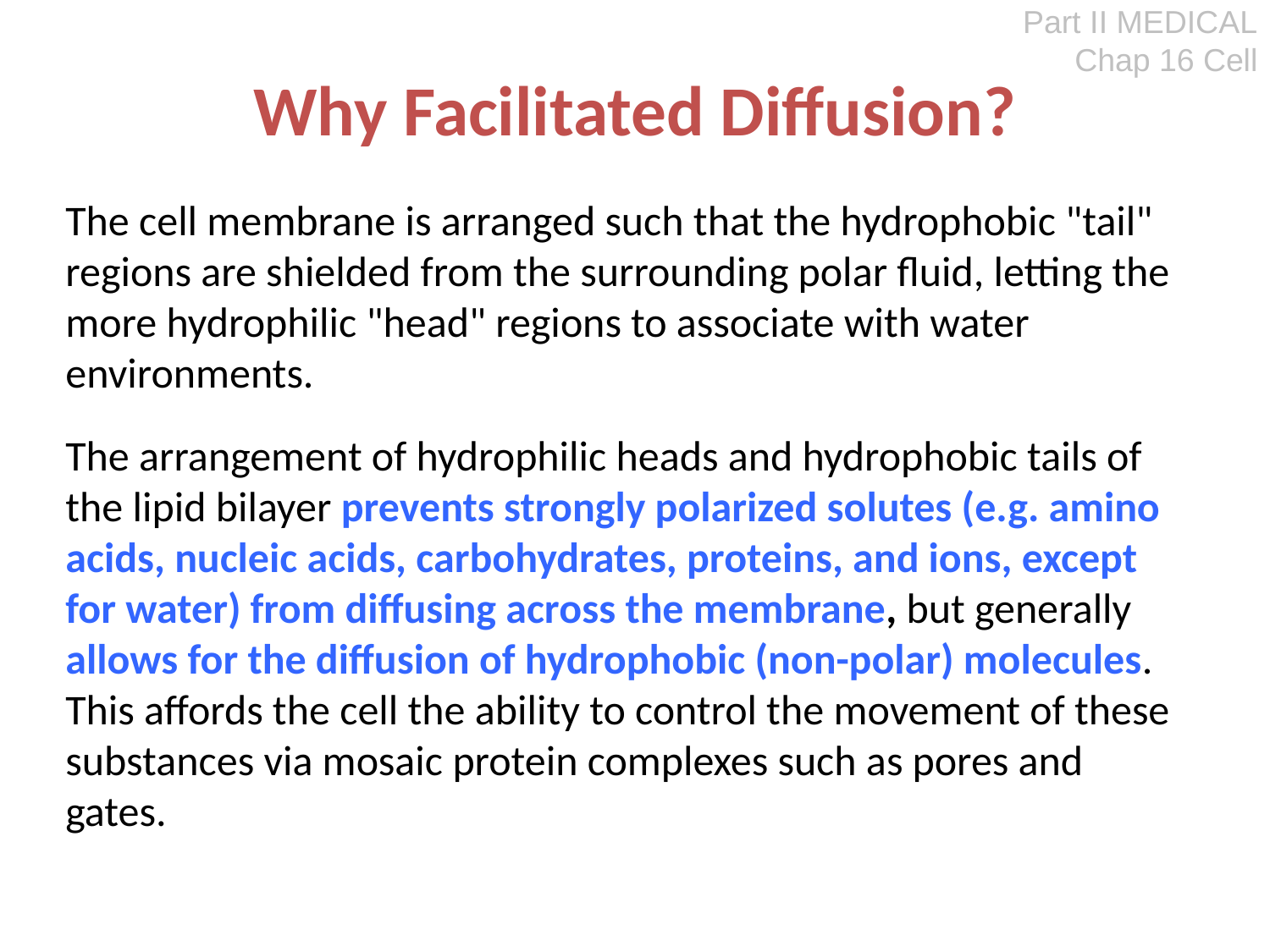

Part II MEDICAL
Chap 16 Cell
# Why Facilitated Diffusion?
The cell membrane is arranged such that the hydrophobic "tail" regions are shielded from the surrounding polar fluid, letting the more hydrophilic "head" regions to associate with water environments.
The arrangement of hydrophilic heads and hydrophobic tails of the lipid bilayer prevents strongly polarized solutes (e.g. amino acids, nucleic acids, carbohydrates, proteins, and ions, except for water) from diffusing across the membrane, but generally allows for the diffusion of hydrophobic (non-polar) molecules. This affords the cell the ability to control the movement of these substances via mosaic protein complexes such as pores and gates.